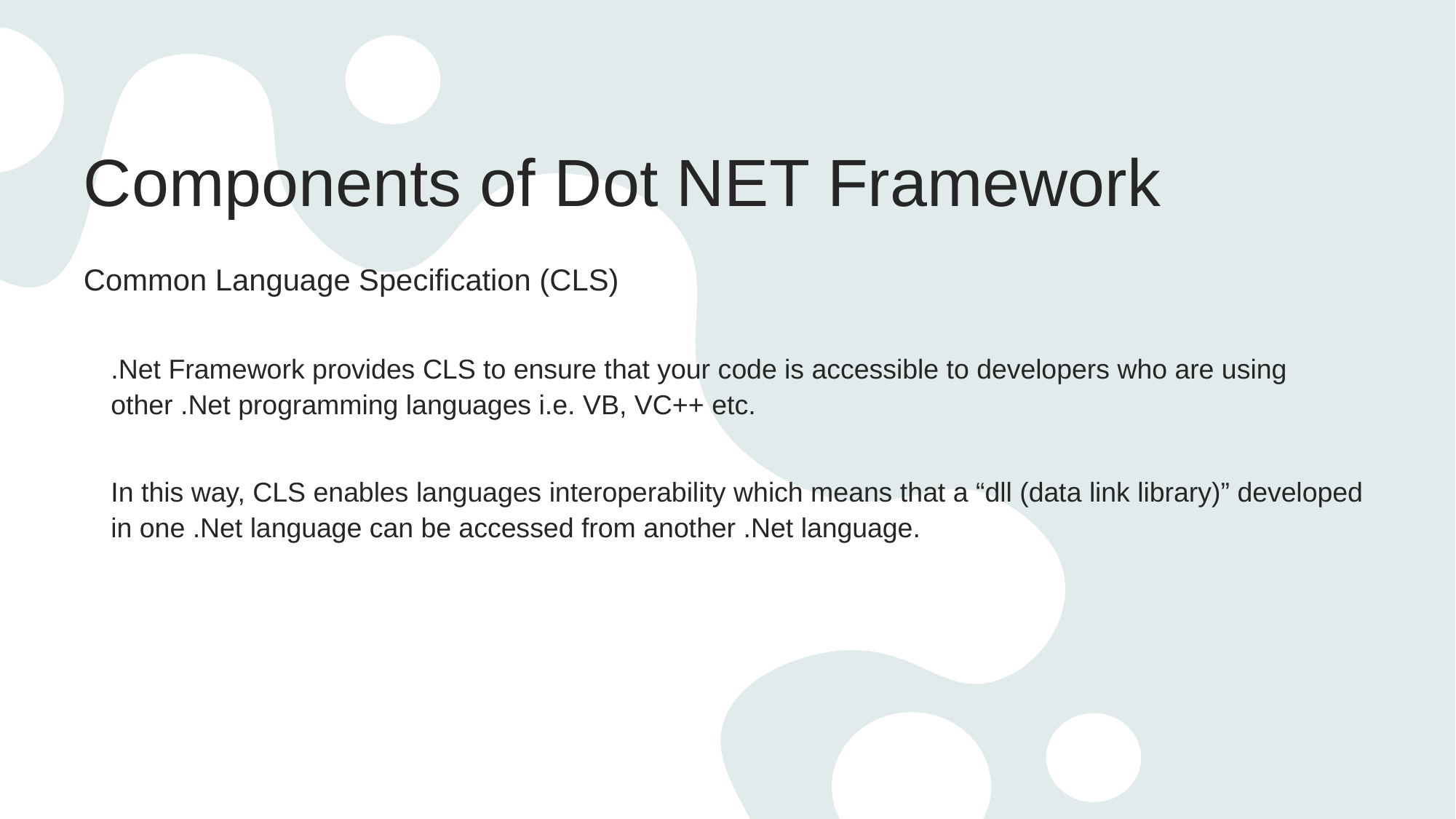

# Components of Dot NET Framework
Common Language Specification (CLS)

.Net Framework provides CLS to ensure that your code is accessible to developers who are using other .Net programming languages i.e. VB, VC++ etc.

In this way, CLS enables languages interoperability which means that a “dll (data link library)” developed in one .Net language can be accessed from another .Net language.